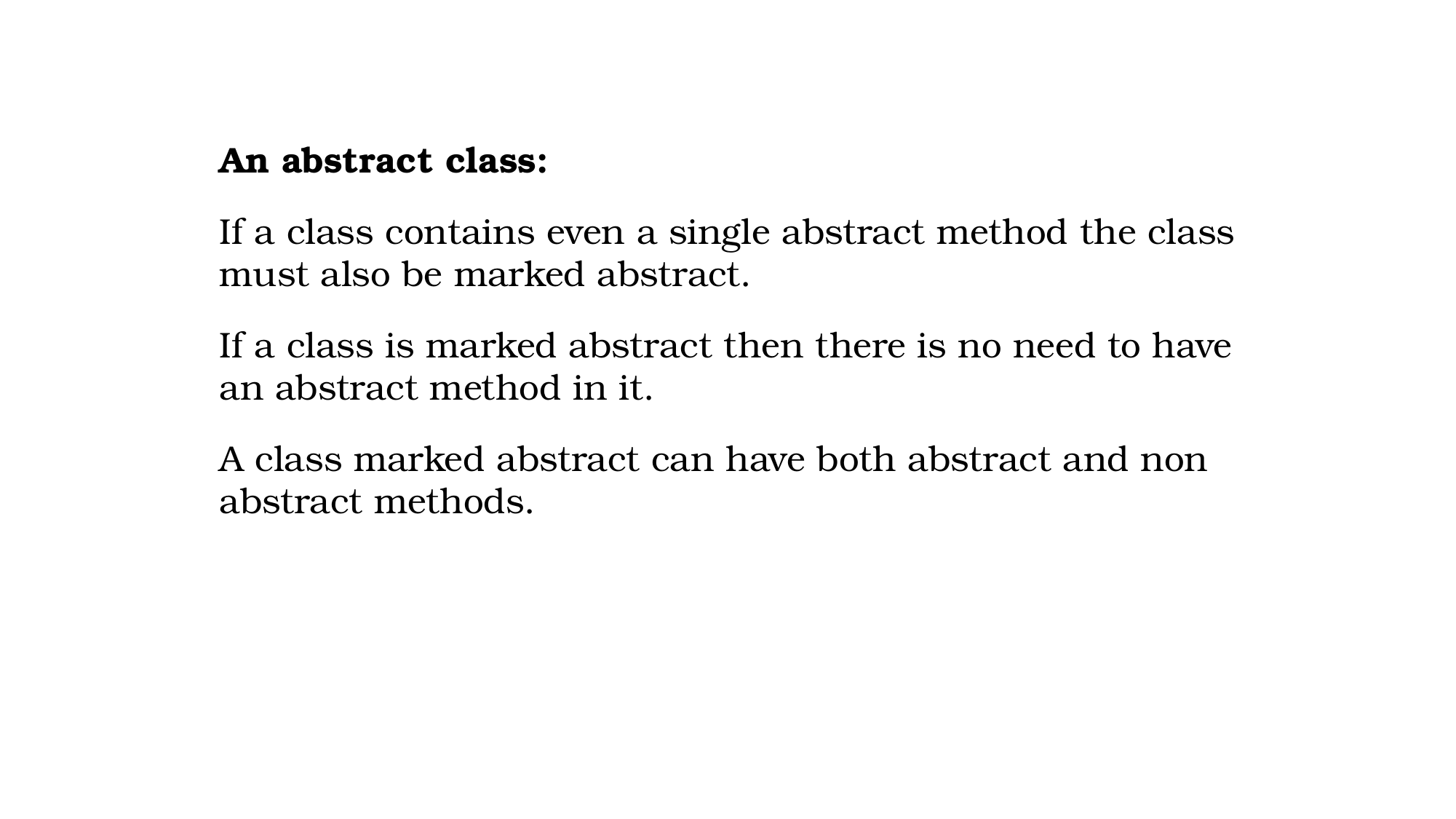

An abstract class:

If a class contains even a single abstract method the class must also be marked abstract.

If a class is marked abstract then there is no need to have an abstract method in it.

A class marked abstract can have both abstract and non abstract methods.